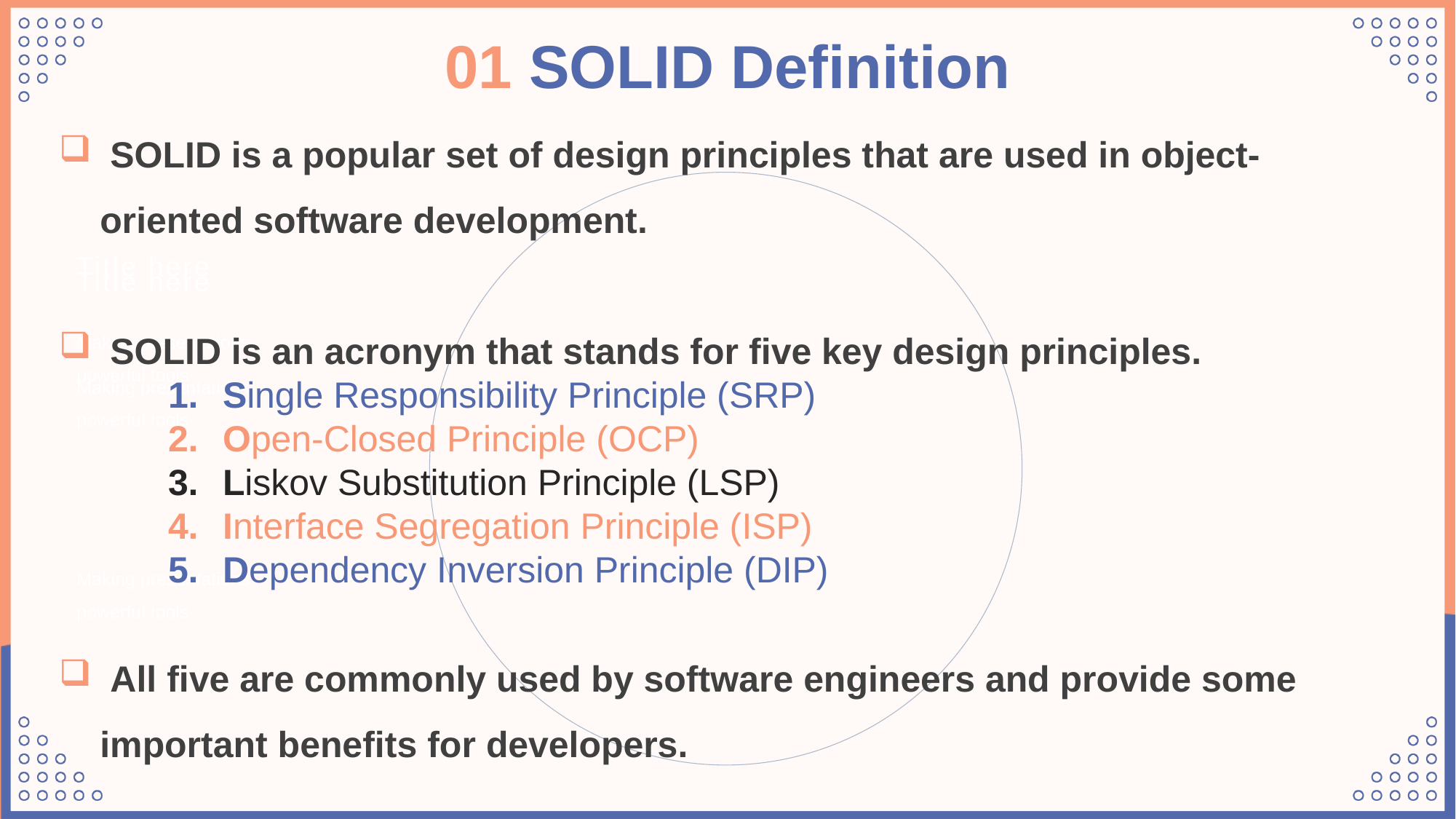

01 SOLID Definition
 SOLID is a popular set of design principles that are used in object-oriented software development.

 SOLID is an acronym that stands for five key design principles.
Single Responsibility Principle (SRP)
Open-Closed Principle (OCP)
Liskov Substitution Principle (LSP)
Interface Segregation Principle (ISP)
Dependency Inversion Principle (DIP)

 All five are commonly used by software engineers and provide some important benefits for developers.

Title here
Title here
Making presentations powerful tools
Making presentations powerful tools
Making presentations powerful tools